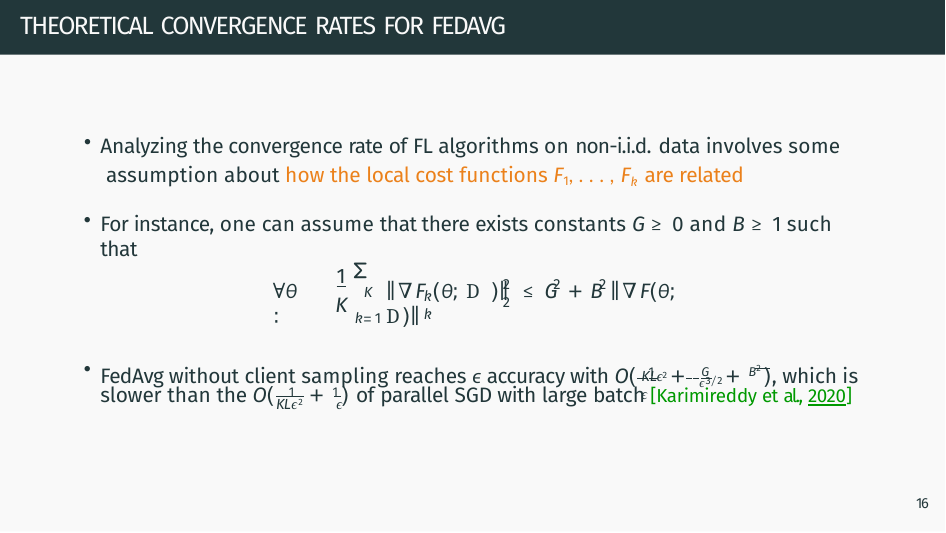

# THEORETICAL CONVERGENCE RATES FOR FEDAVG
Analyzing the convergence rate of FL algorithms on non-i.i.d. data involves some  assumption about how the local cost functions F1, . . . , Fk are related
For instance, one can assume that there exists constants G ≥ 0 and B ≥ 1 such that
K
Σ
1
K
2	2	2	2
∀θ :
∥∇F (θ; D  )∥   ≤ G  + B ∥∇F(θ; D)∥
k	k
k=1
FedAvg without client sampling reaches ϵ accuracy with O(  1  +  G  + B2 ), which is
ϵ3/2
KLϵ2	ϵ

slower than the O(  1 2 + 1 ) of parallel SGD with large batch [Karimireddy et al., 2020]
KLϵ	ϵ

16